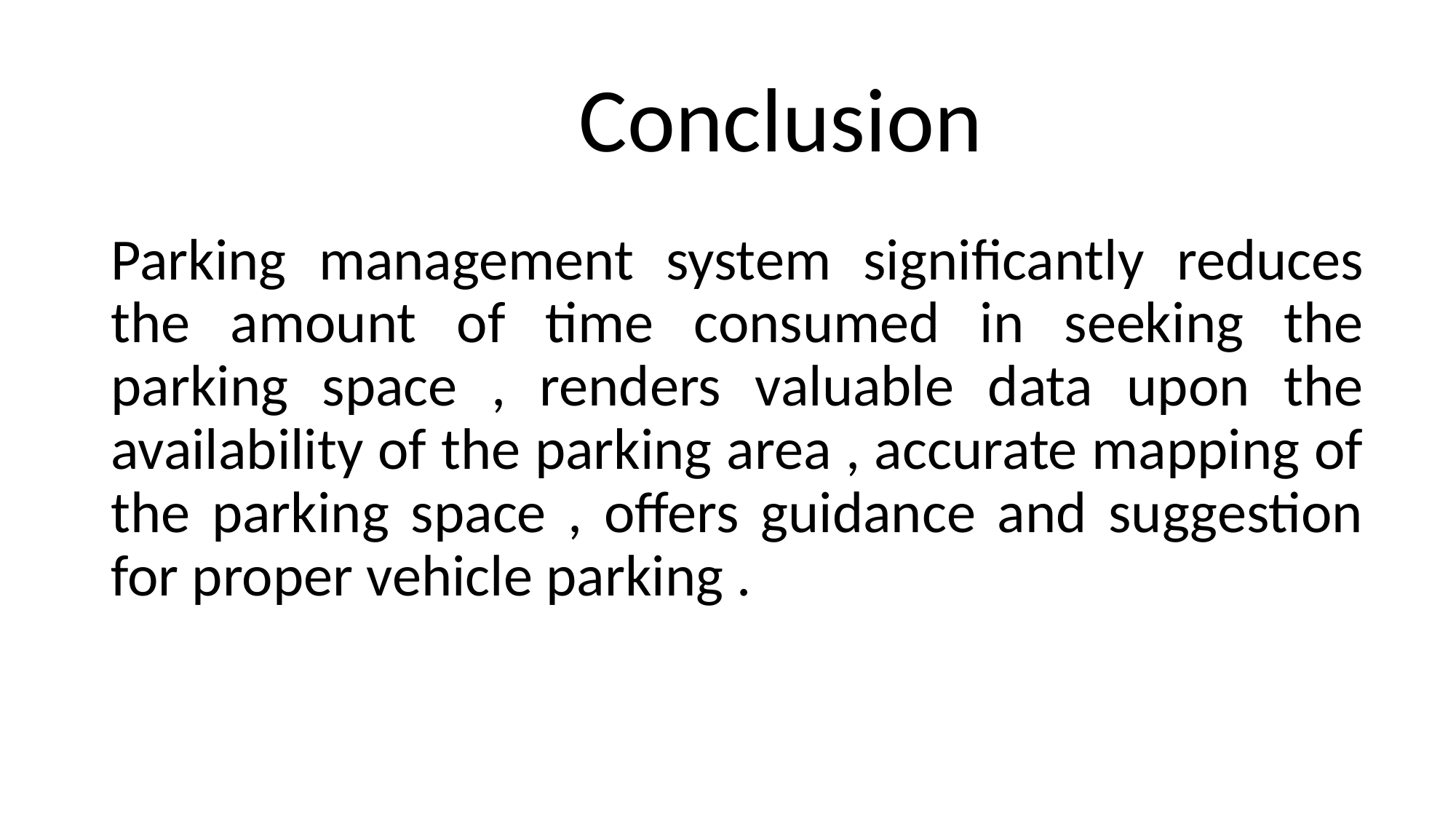

# Conclusion
Parking management system significantly reduces the amount of time consumed in seeking the parking space , renders valuable data upon the availability of the parking area , accurate mapping of the parking space , offers guidance and suggestion for proper vehicle parking .